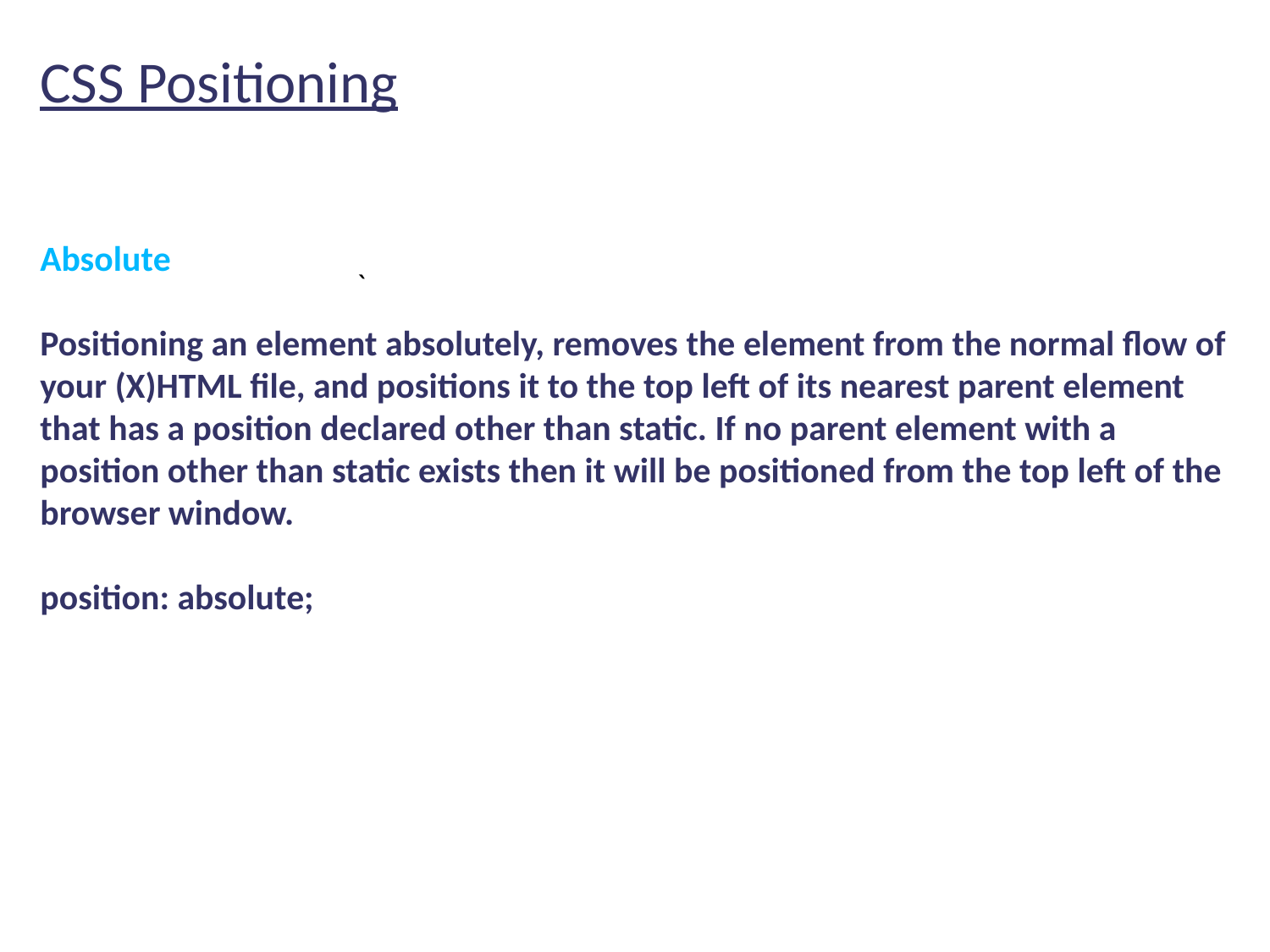

CSS Positioning

Absolute

Positioning an element absolutely, removes the element from the normal flow of your (X)HTML file, and positions it to the top left of its nearest parent element that has a position declared other than static. If no parent element with a position other than static exists then it will be positioned from the top left of the browser window.

position: absolute;
`